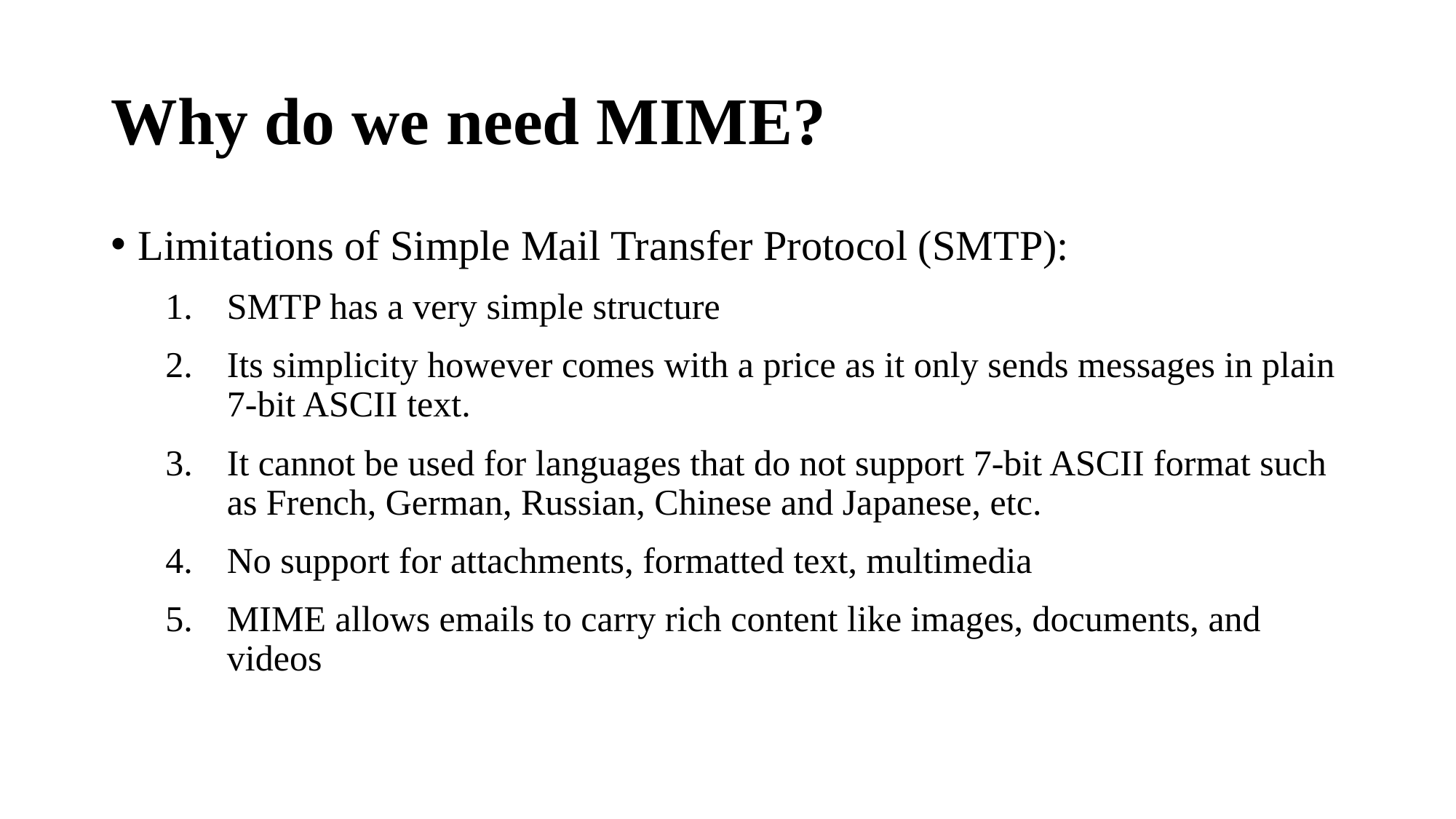

# Why do we need MIME?
Limitations of Simple Mail Transfer Protocol (SMTP):
SMTP has a very simple structure
Its simplicity however comes with a price as it only sends messages in plain 7-bit ASCII text.
It cannot be used for languages that do not support 7-bit ASCII format such as French, German, Russian, Chinese and Japanese, etc.
No support for attachments, formatted text, multimedia
MIME allows emails to carry rich content like images, documents, and videos